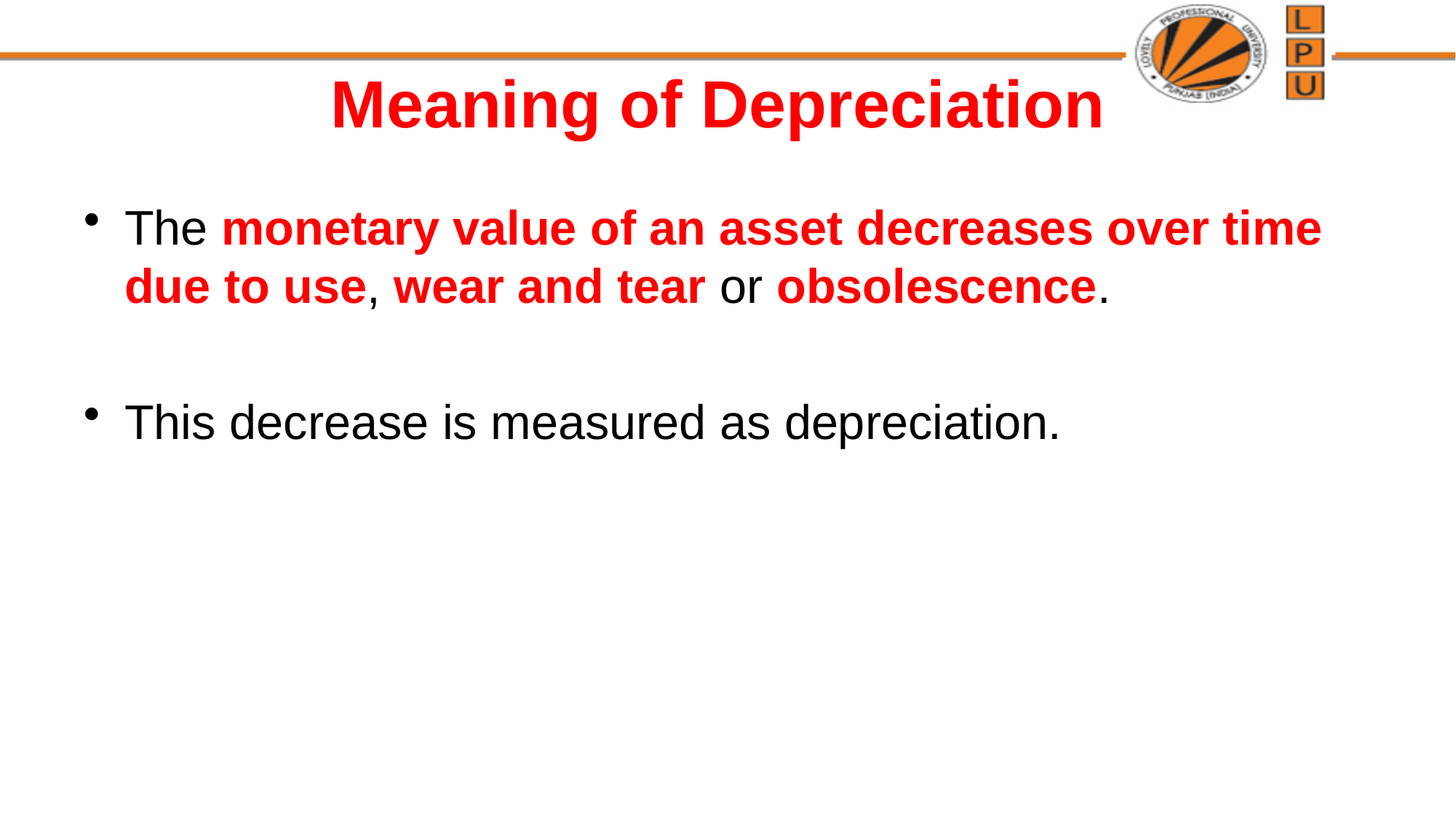

# Meaning of Depreciation
The monetary value of an asset decreases over time due to use, wear and tear or obsolescence.

This decrease is measured as depreciation.